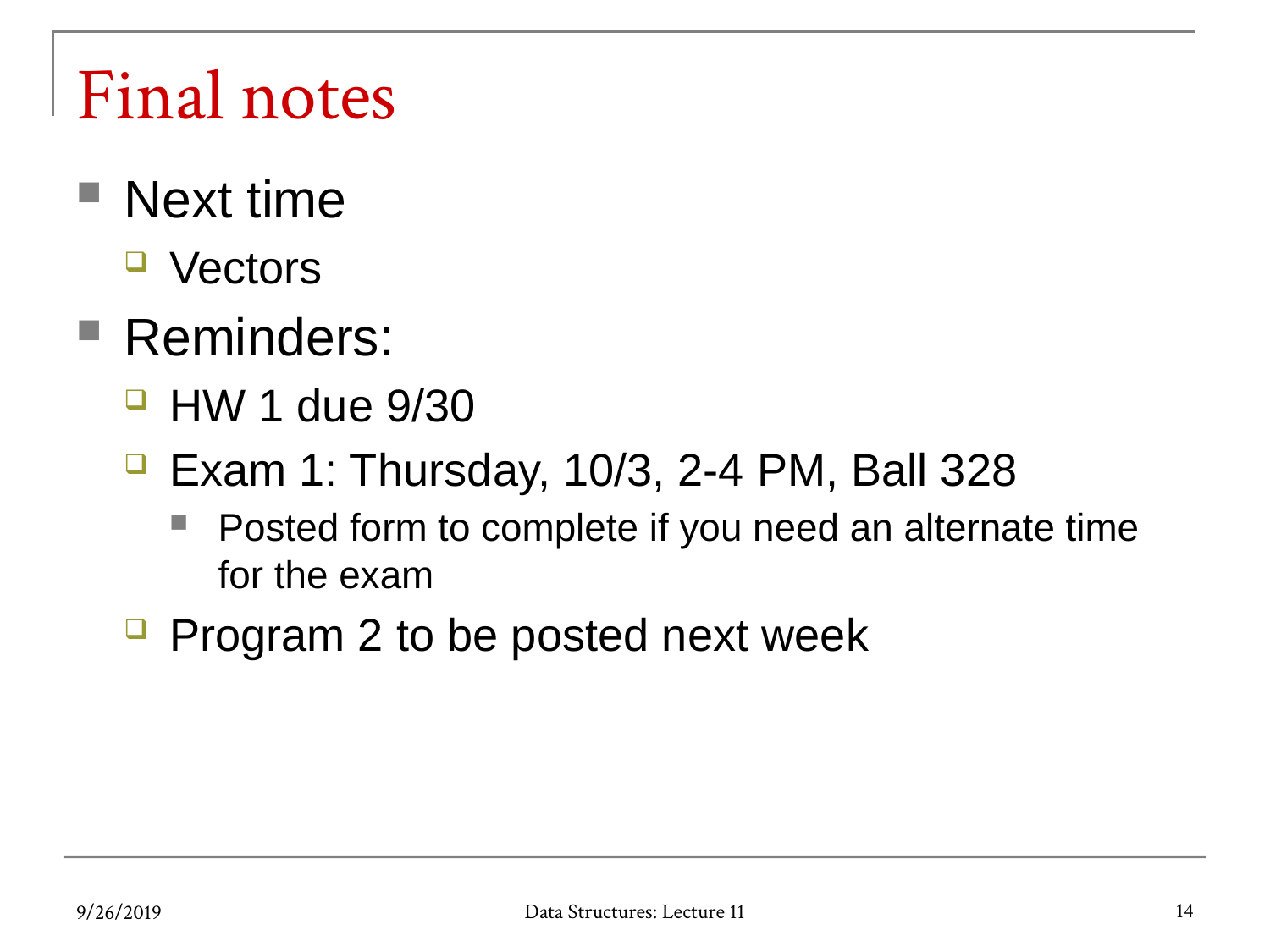

# Final notes
Next time
Vectors
Reminders:
HW 1 due 9/30
Exam 1: Thursday, 10/3, 2-4 PM, Ball 328
Posted form to complete if you need an alternate time for the exam
Program 2 to be posted next week

9/26/2019
14
Data Structures: Lecture 11